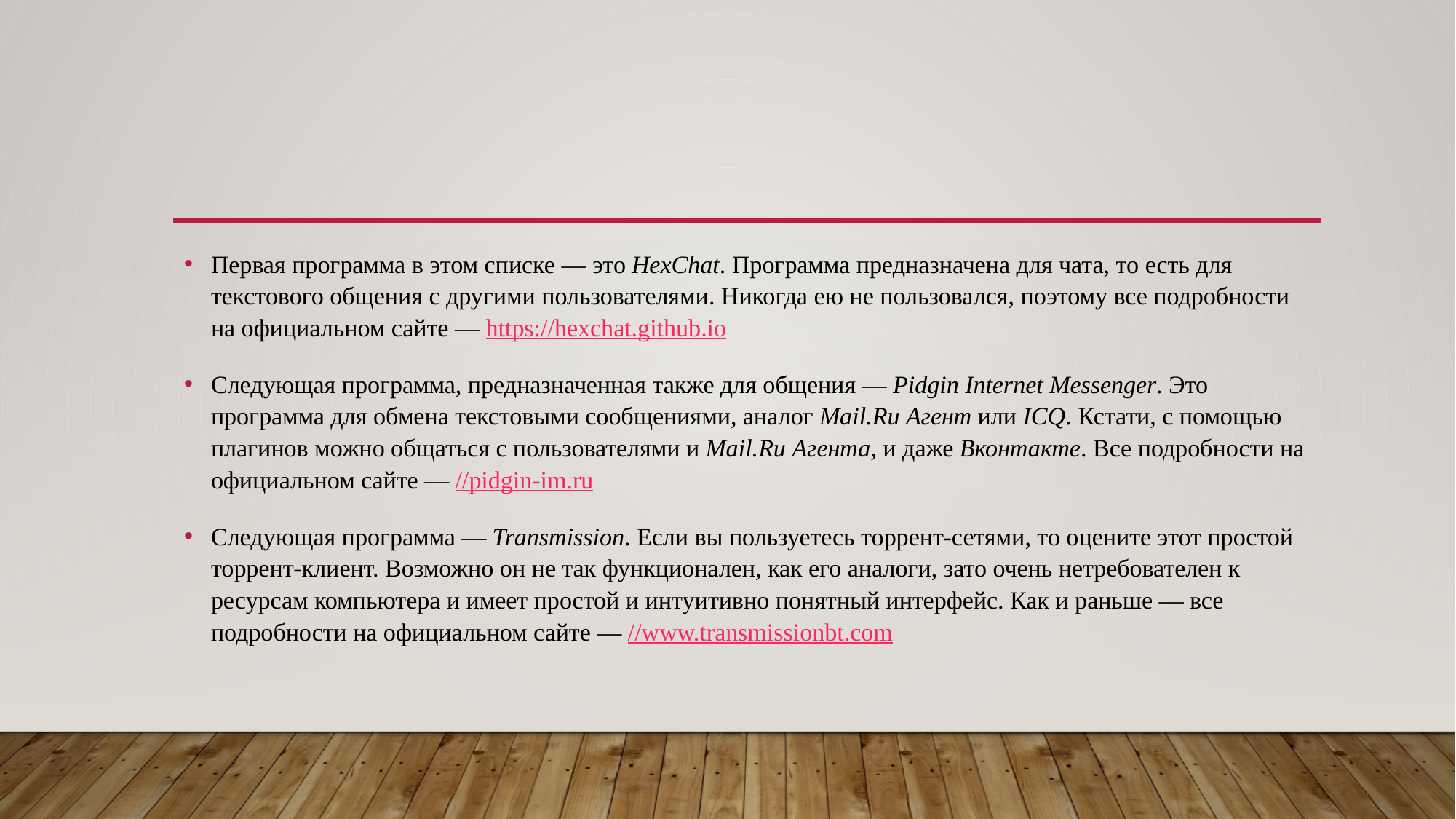

Первая программа в этом списке — это HexChat. Программа предназначена для чата, то есть для текстового общения с другими пользователями. Никогда ею не пользовался, поэтому все подробности на официальном сайте — https://hexchat.github.io
Следующая программа, предназначенная также для общения — Pidgin Internet Messenger. Это программа для обмена текстовыми сообщениями, аналог Mail.Ru Агент или ICQ. Кстати, с помощью плагинов можно общаться с пользователями и Mail.Ru Агента, и даже Вконтакте. Все подробности на официальном сайте — //pidgin-im.ru
Следующая программа — Transmission. Если вы пользуетесь торрент-сетями, то оцените этот простой торрент-клиент. Возможно он не так функционален, как его аналоги, зато очень нетребователен к ресурсам компьютера и имеет простой и интуитивно понятный интерфейс. Как и раньше — все подробности на официальном сайте — //www.transmissionbt.com